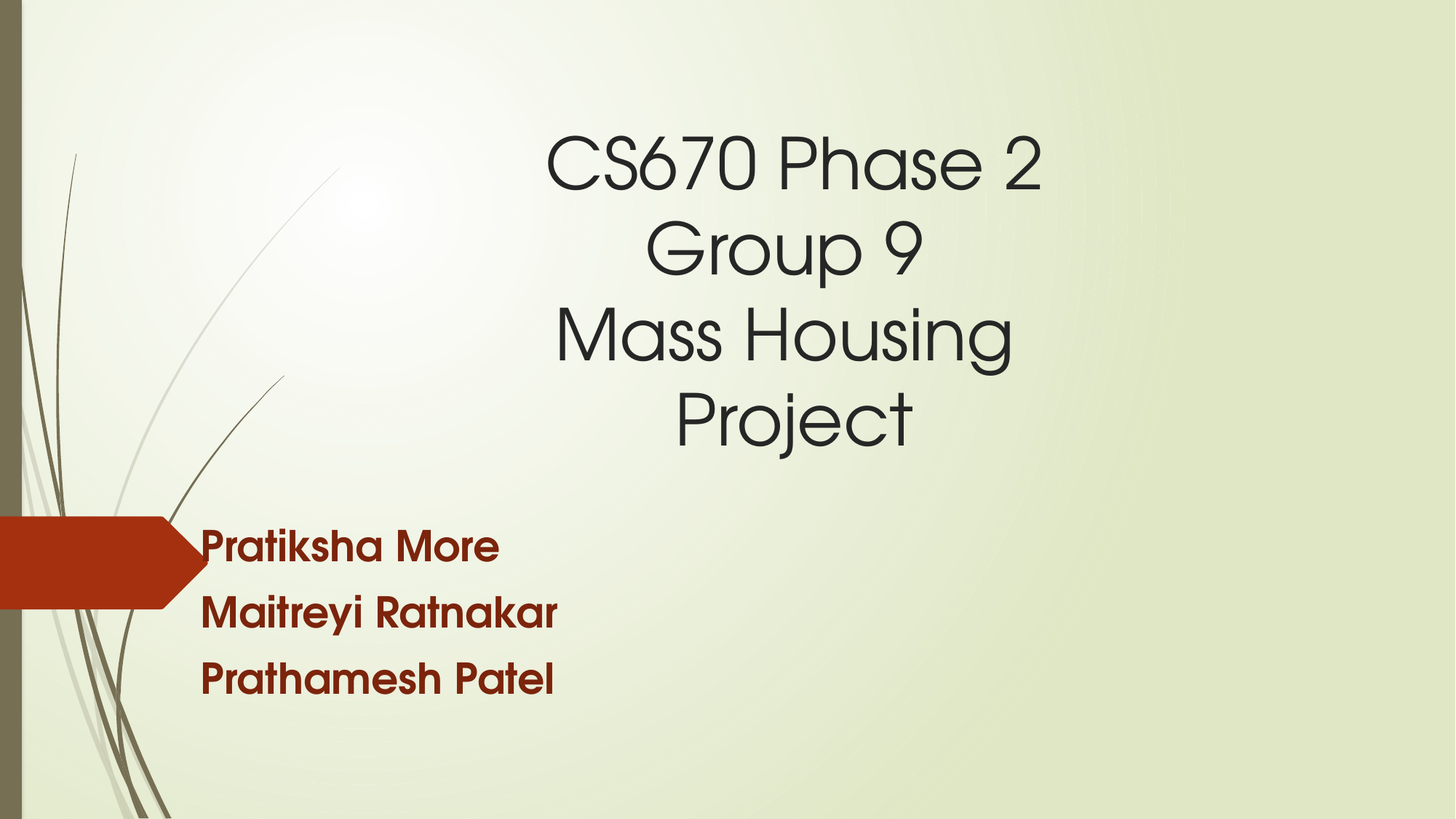

# CS670 Phase 2 Group 9 Mass Housing Project
Pratiksha More
Maitreyi Ratnakar
Prathamesh Patel